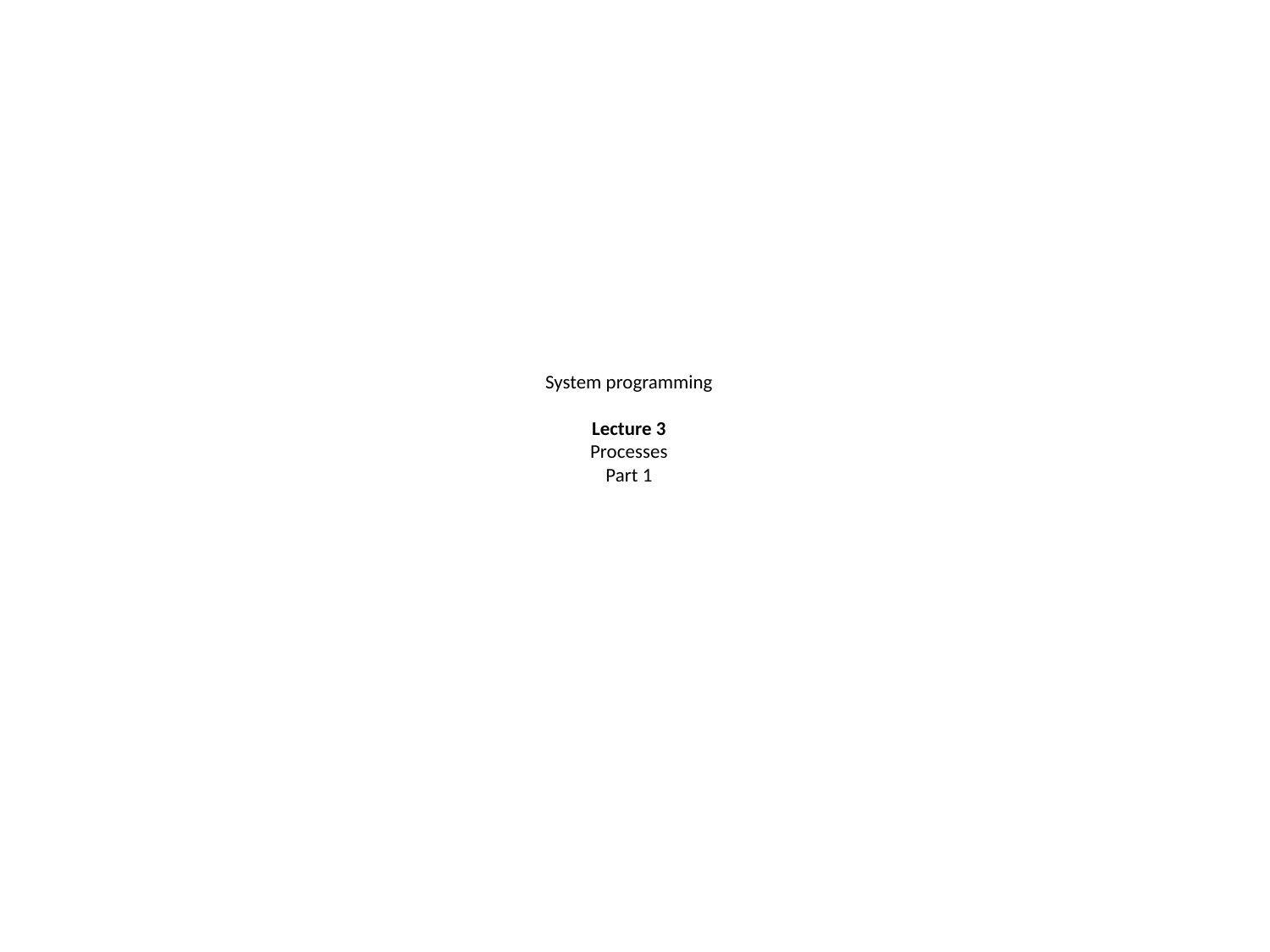

# System programming Lecture 3 Processes Part 1